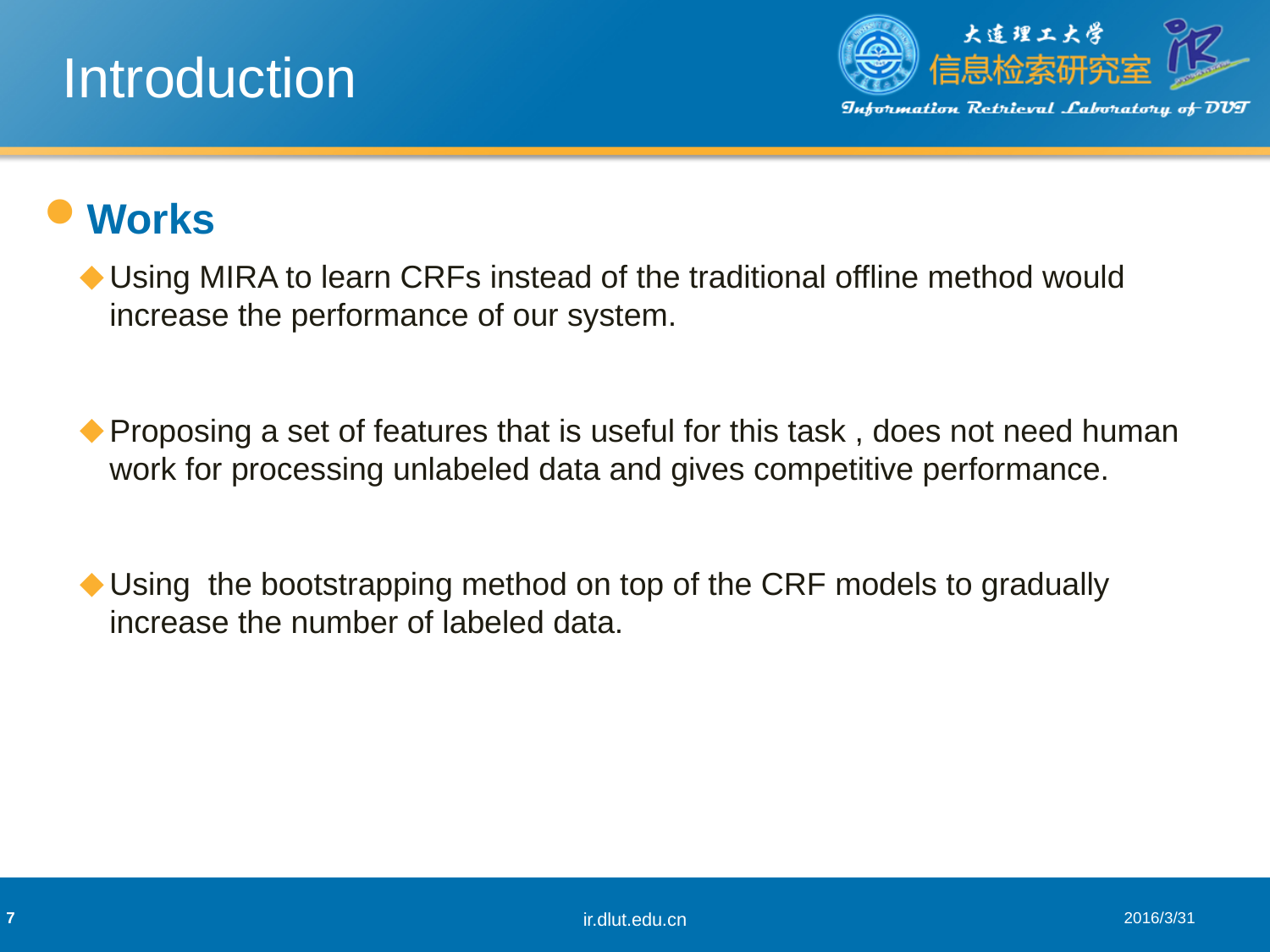

# Introduction
Works
Using MIRA to learn CRFs instead of the traditional offline method would increase the performance of our system.

Proposing a set of features that is useful for this task , does not need human work for processing unlabeled data and gives competitive performance.

Using  the bootstrapping method on top of the CRF models to gradually increase the number of labeled data.